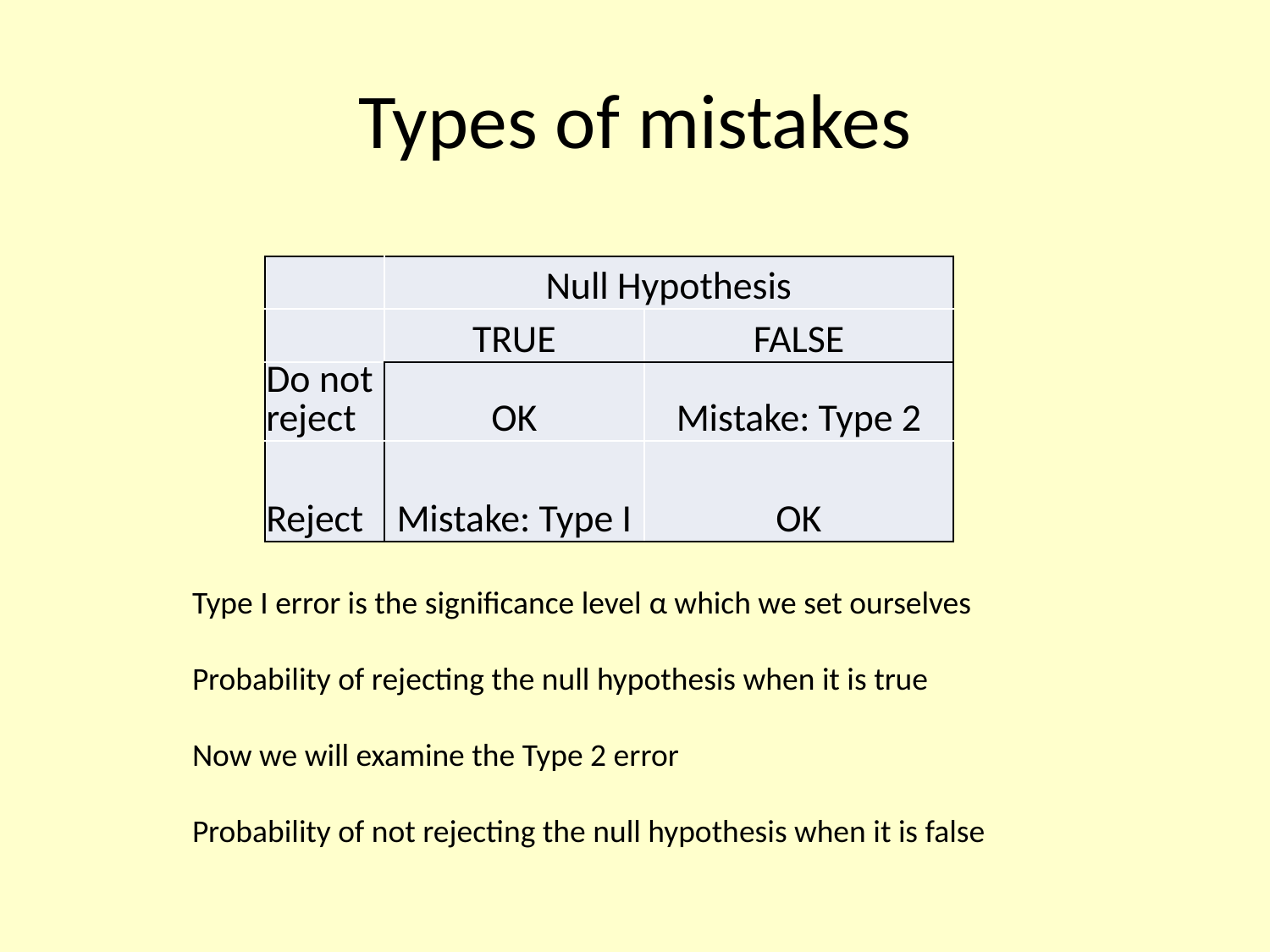

# Types of mistakes
|  | Null Hypothesis |  |
| --- | --- | --- |
|  | TRUE | FALSE |
| Do not reject | OK | Mistake: Type 2 |
| Reject | Mistake: Type I | OK |
Type I error is the significance level α which we set ourselves

Probability of rejecting the null hypothesis when it is true

Now we will examine the Type 2 error

Probability of not rejecting the null hypothesis when it is false